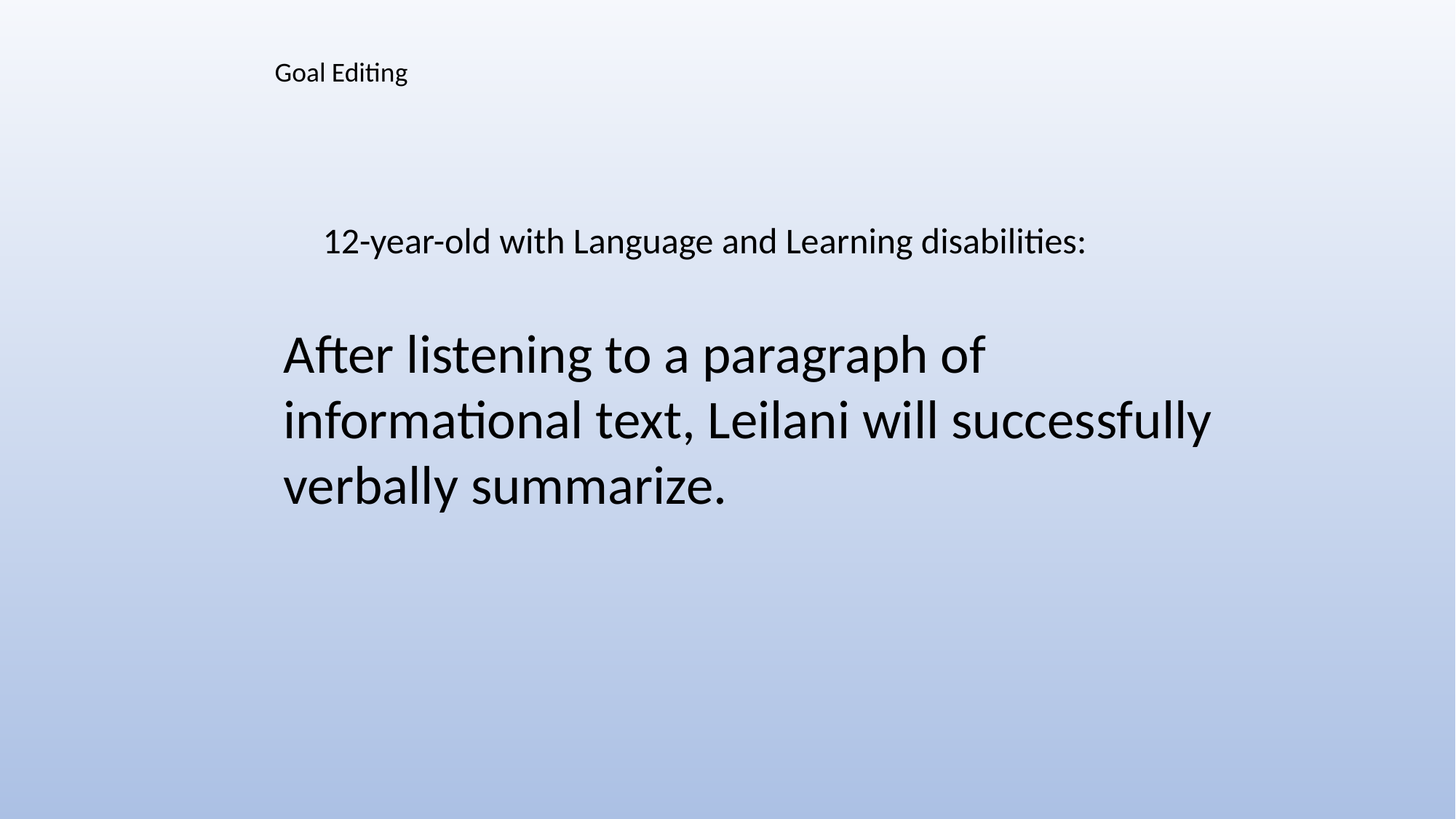

Goal Editing
12-year-old with Language and Learning disabilities:
After listening to a paragraph of informational text, Leilani will successfully verbally summarize.